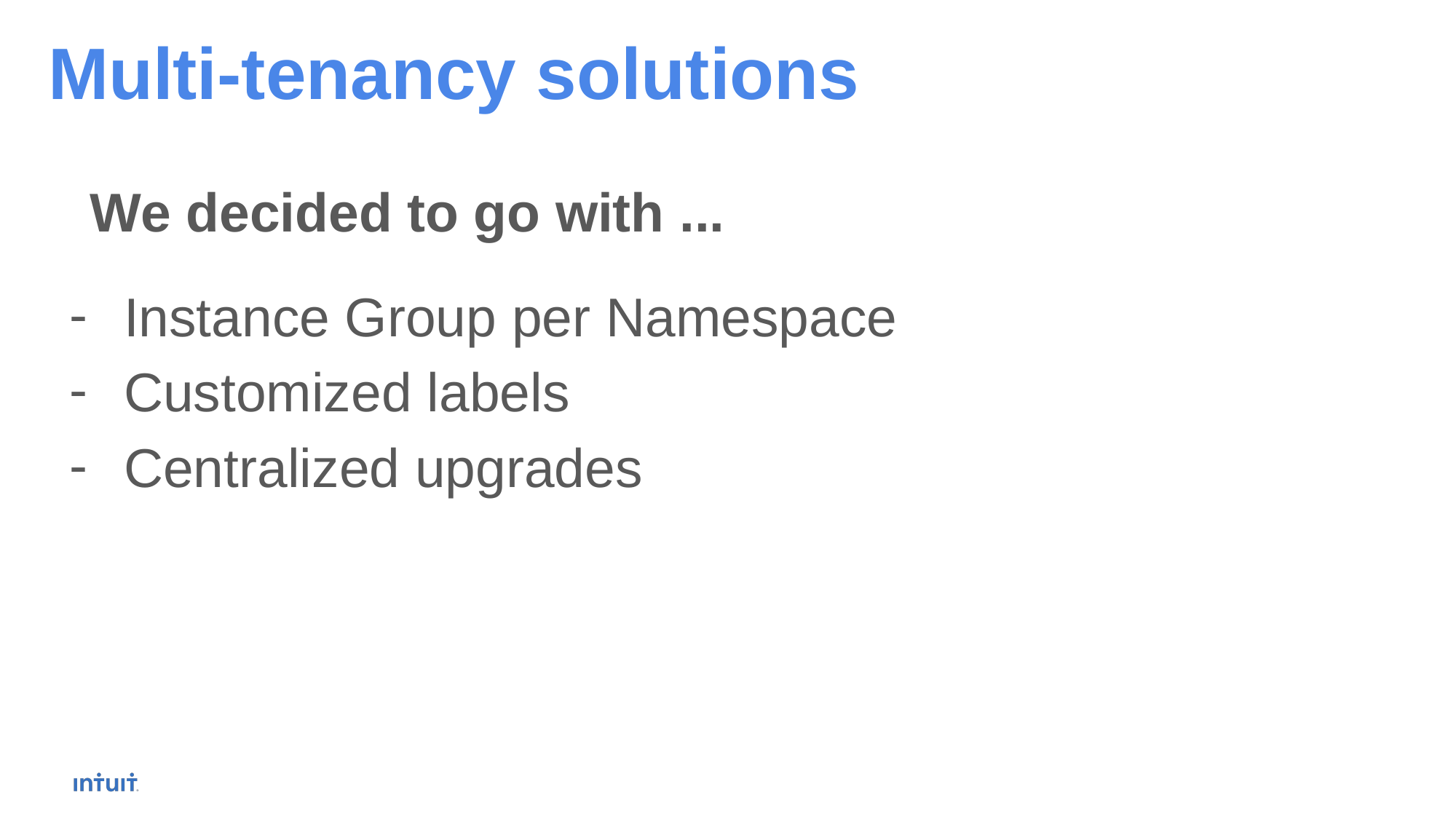

Multi-tenancy solutions
We decided to go with ...

Instance Group per Namespace
Customized labels
Centralized upgrades